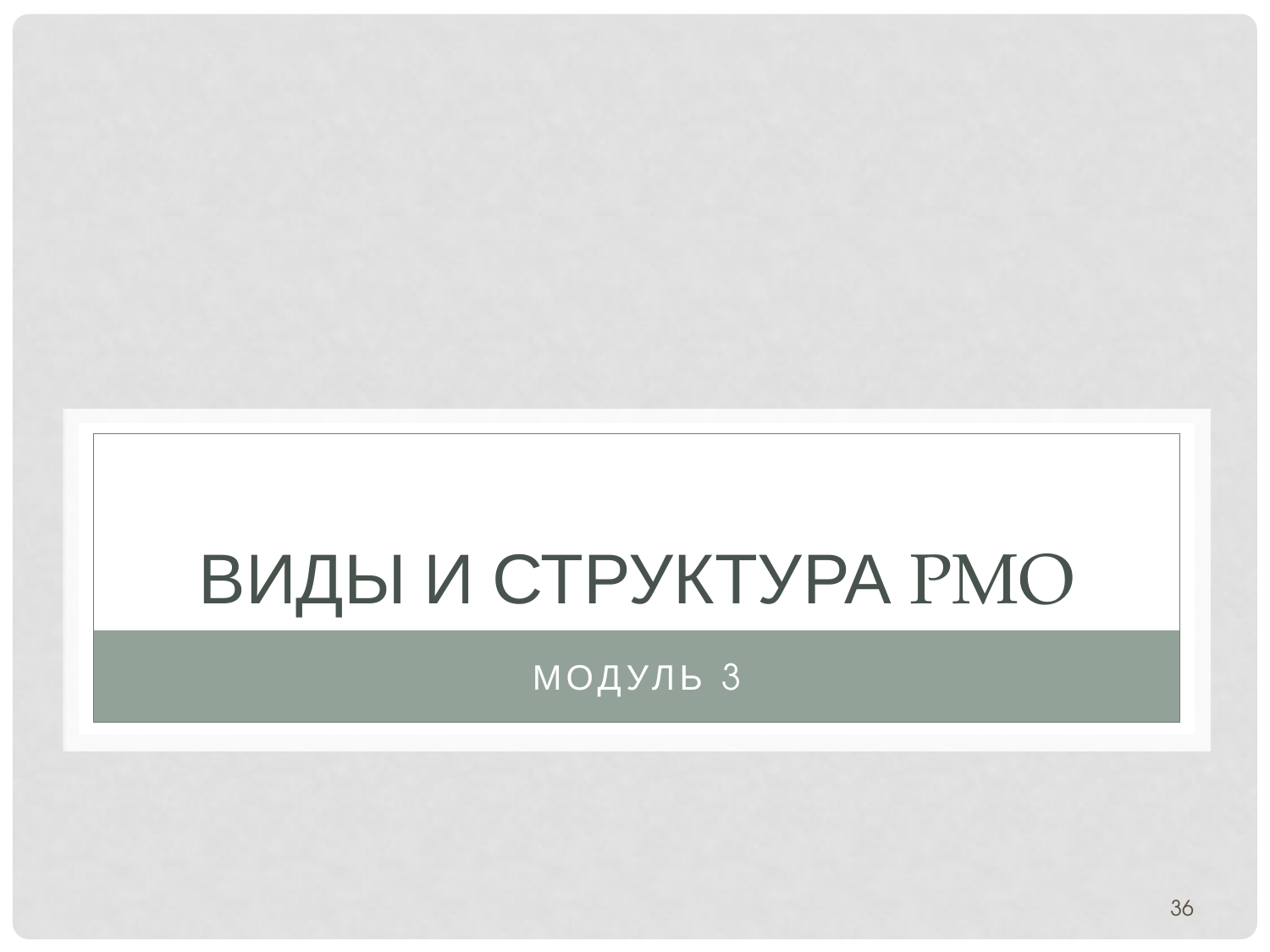

# ВИДЫ И СТРУКТУРА PMO
МОДУЛЬ 3
36